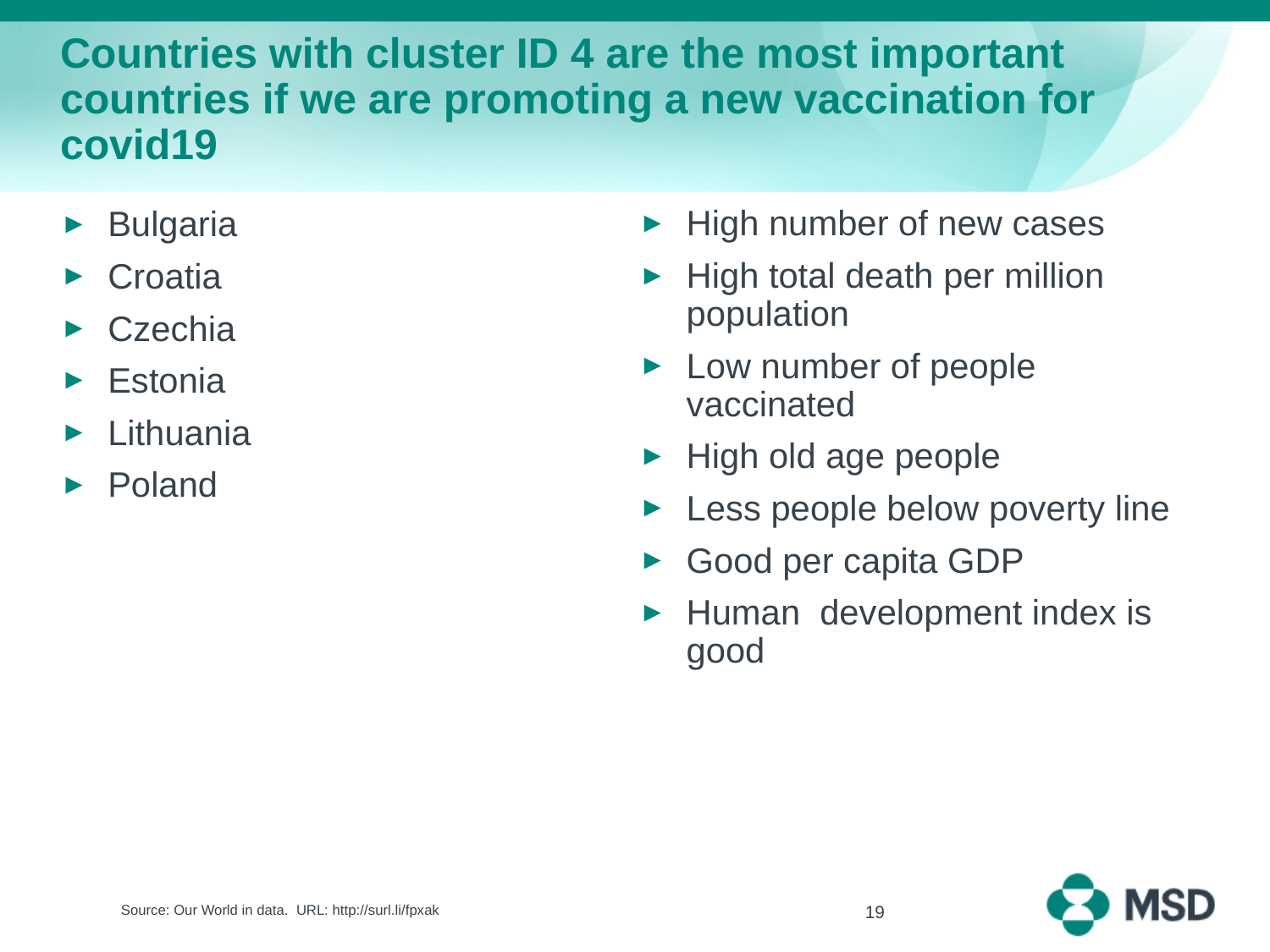

# Countries with cluster ID 4 are the most important countries if we are promoting a new vaccination for covid19
High number of new cases
High total death per million population
Low number of people vaccinated
High old age people
Less people below poverty line
Good per capita GDP
Human  development index is good
Bulgaria
Croatia
Czechia
Estonia
Lithuania
Poland

Source: Our World in data.  URL: http://surl.li/fpxak
19